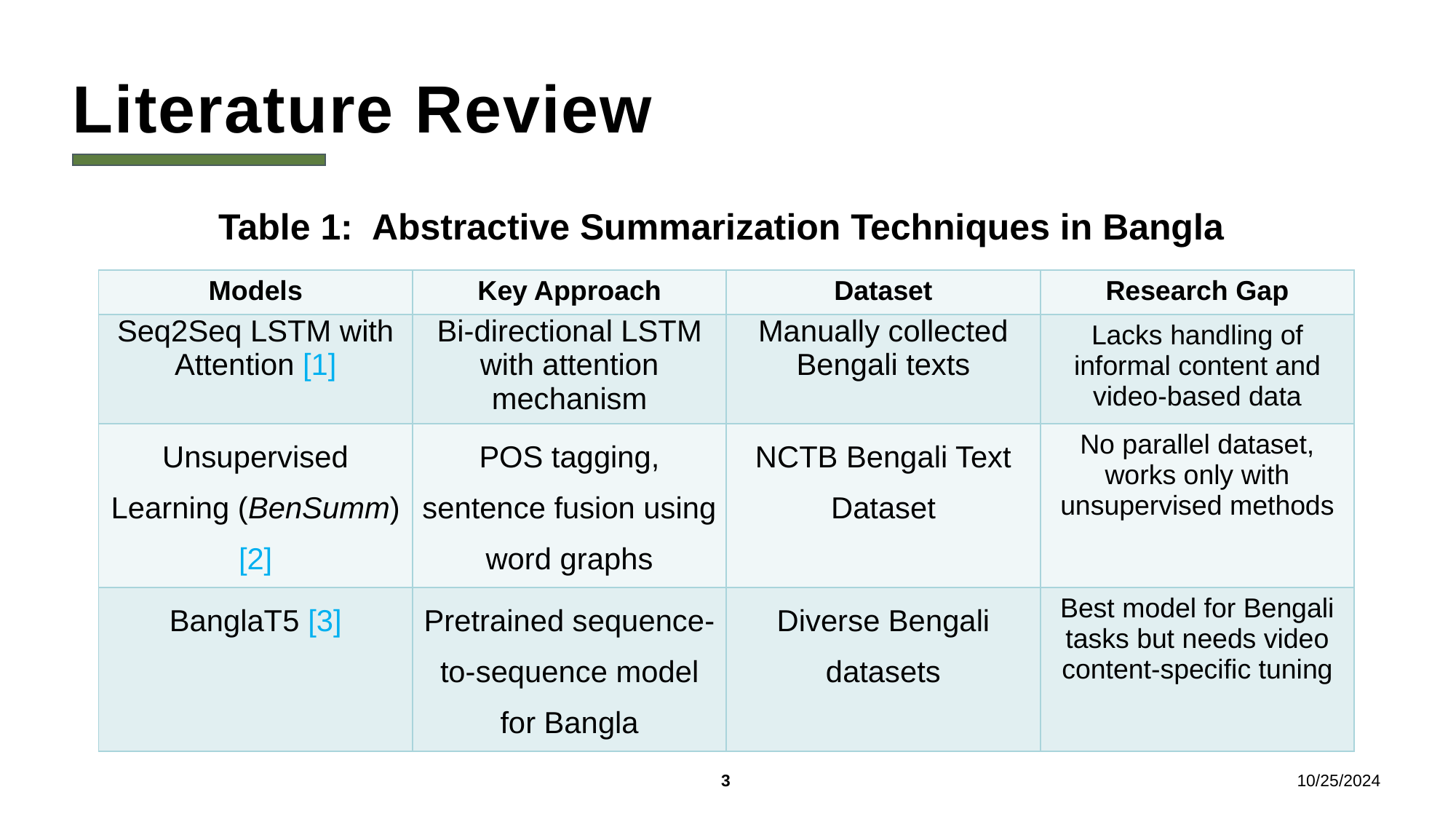

# Literature Review

Table 1:  Abstractive Summarization Techniques in Bangla

| Models | Key Approach | Dataset | Research Gap |
| --- | --- | --- | --- |
| Seq2Seq LSTM with Attention [1] | Bi-directional LSTM with attention mechanism | Manually collected Bengali texts | Lacks handling of informal content and video-based data |
| Unsupervised Learning (BenSumm) [2] | POS tagging, sentence fusion using word graphs | NCTB Bengali Text Dataset | No parallel dataset, works only with unsupervised methods |
| BanglaT5 [3] | Pretrained sequence-to-sequence model for Bangla | Diverse Bengali datasets | Best model for Bengali tasks but needs video content-specific tuning |
 10/25/2024
3
7